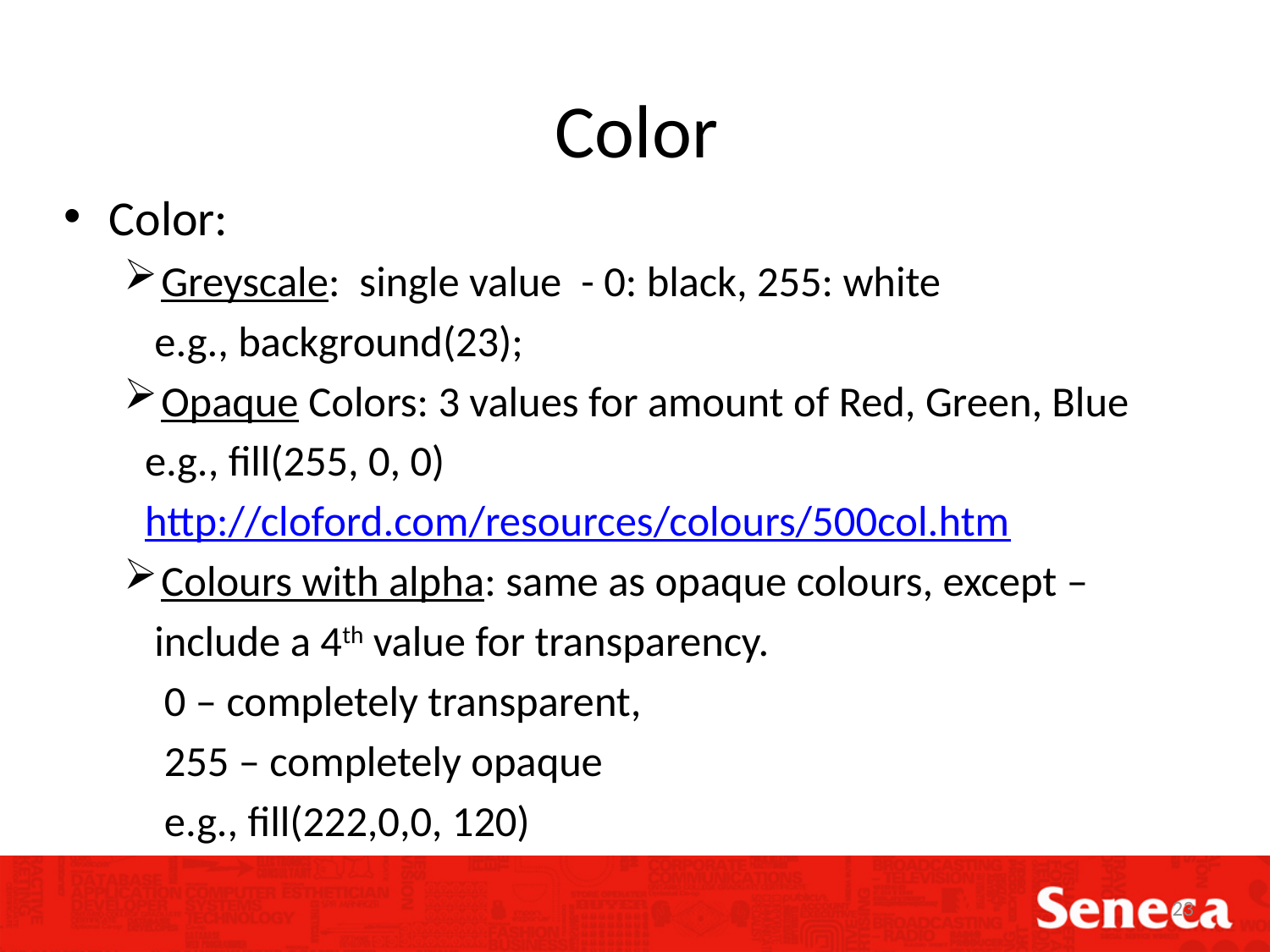

# Color
Color:
Greyscale:  single value  - 0: black, 255: white
    e.g., background(23);
Opaque Colors: 3 values for amount of Red, Green, Blue
   e.g., fill(255, 0, 0)
   http://cloford.com/resources/colours/500col.htm
Colours with alpha: same as opaque colours, except –
    include a 4th value for transparency.
     0 – completely transparent,
     255 – completely opaque
     e.g., fill(222,0,0, 120)
23